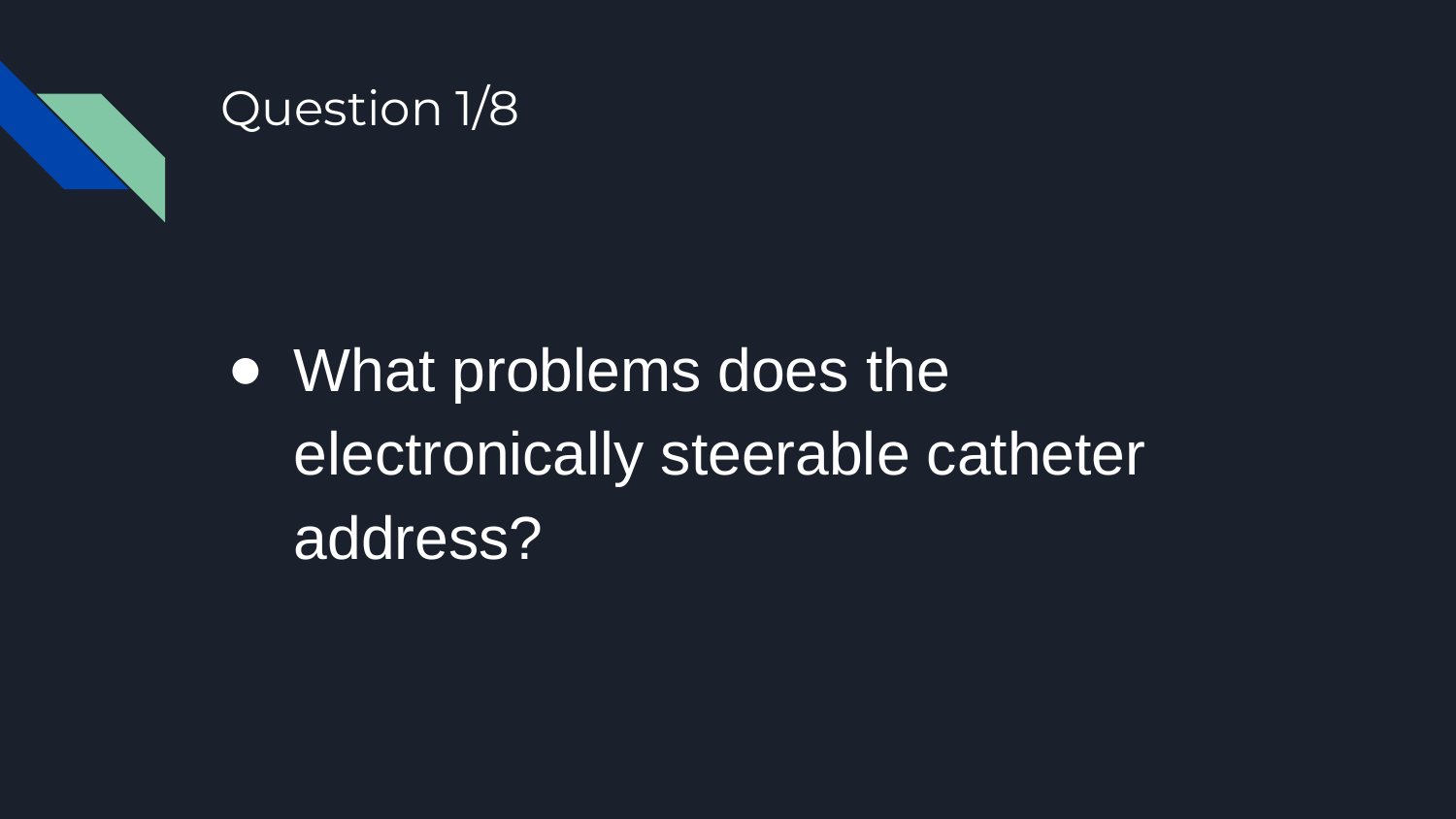

# Question 1/8
What problems does the electronically steerable catheter address?